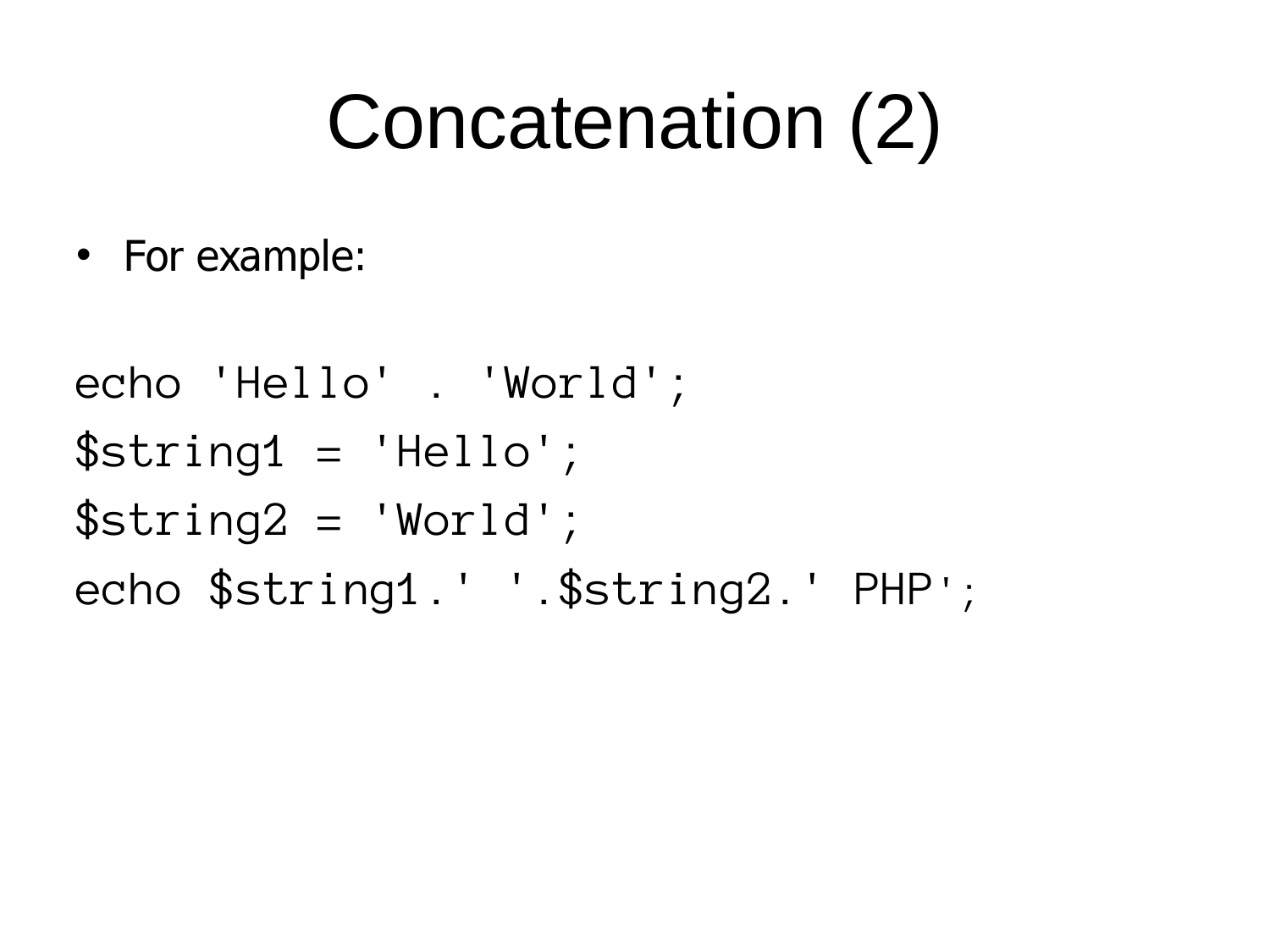

# Concatenation (2)
For example:

echo 'Hello' . 'World';
$string1 = 'Hello';
$string2 = 'World';
echo $string1.' '.$string2.' PHP';